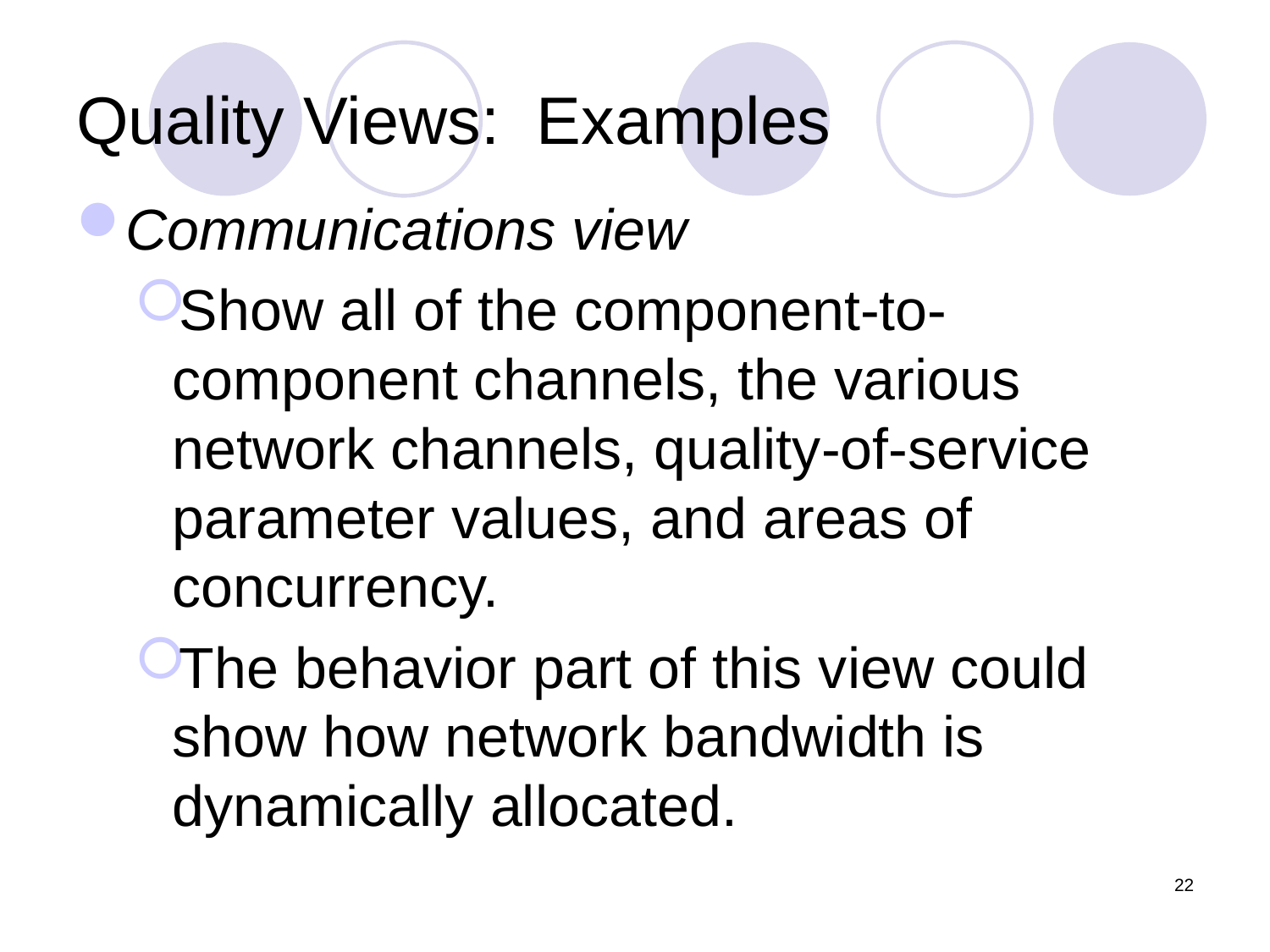

# Quality Views:  Examples
Communications view
Show all of the component-to-component channels, the various network channels, quality-of-service parameter values, and areas of concurrency.
The behavior part of this view could show how network bandwidth is dynamically allocated.

22